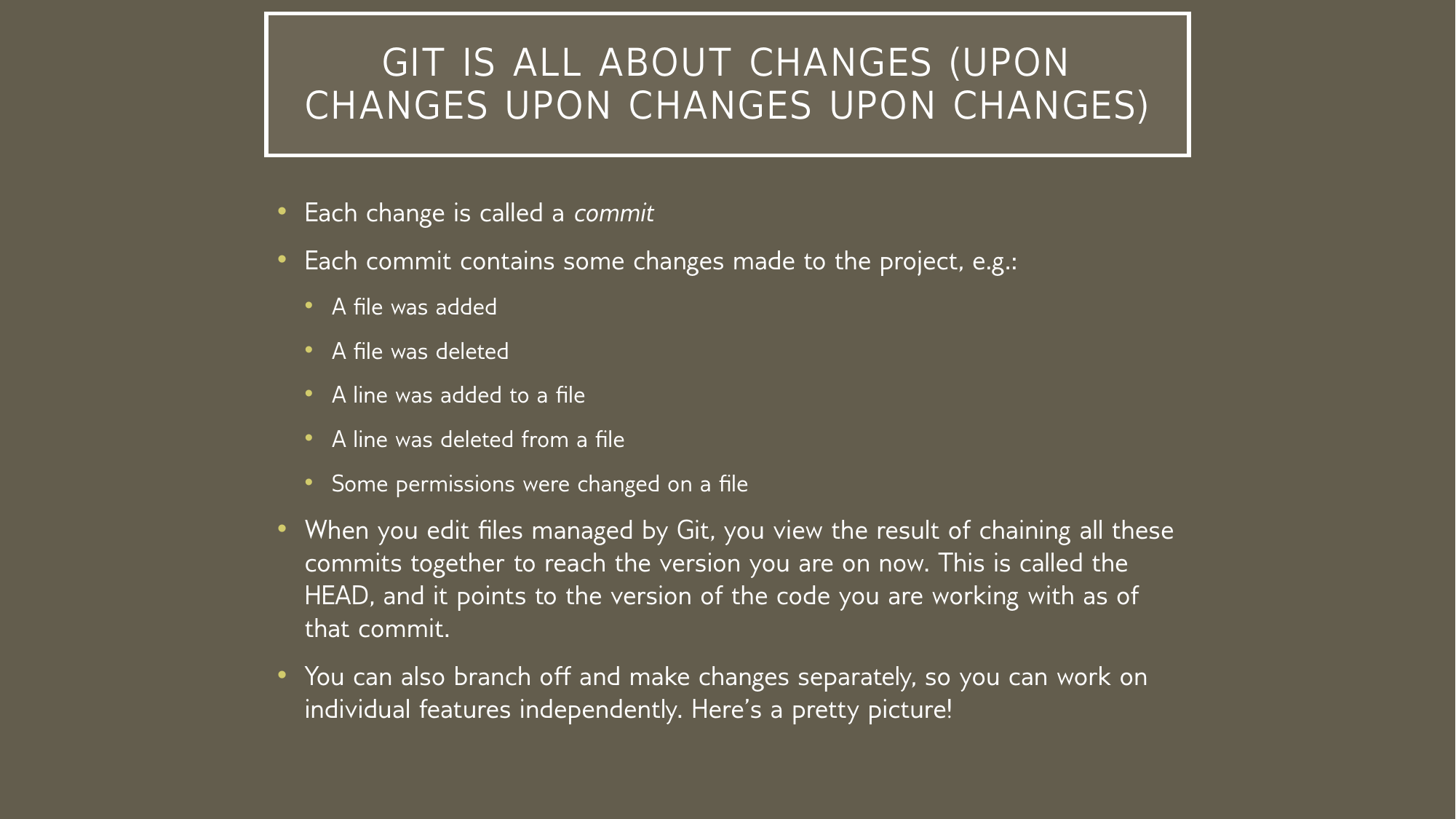

# Git is all about changes (upon changes upon changes upon changes)
Each change is called a commit
Each commit contains some changes made to the project, e.g.:
A file was added
A file was deleted
A line was added to a file
A line was deleted from a file
Some permissions were changed on a file
When you edit files managed by Git, you view the result of chaining all these commits together to reach the version you are on now. This is called the HEAD, and it points to the version of the code you are working with as of that commit.
You can also branch off and make changes separately, so you can work on individual features independently. Here’s a pretty picture!